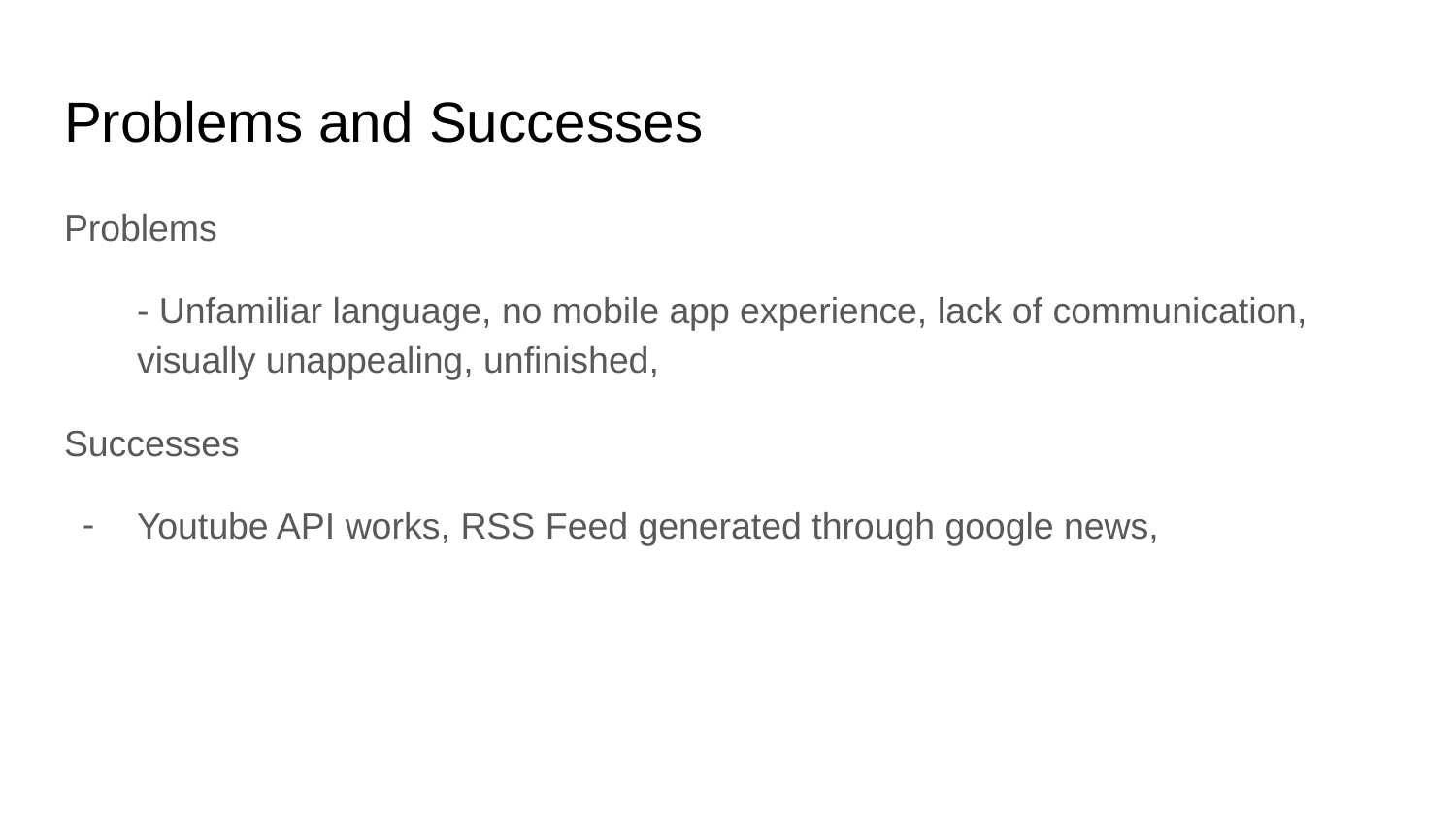

# Problems and Successes
Problems
- Unfamiliar language, no mobile app experience, lack of communication, visually unappealing, unfinished,
Successes
Youtube API works, RSS Feed generated through google news,